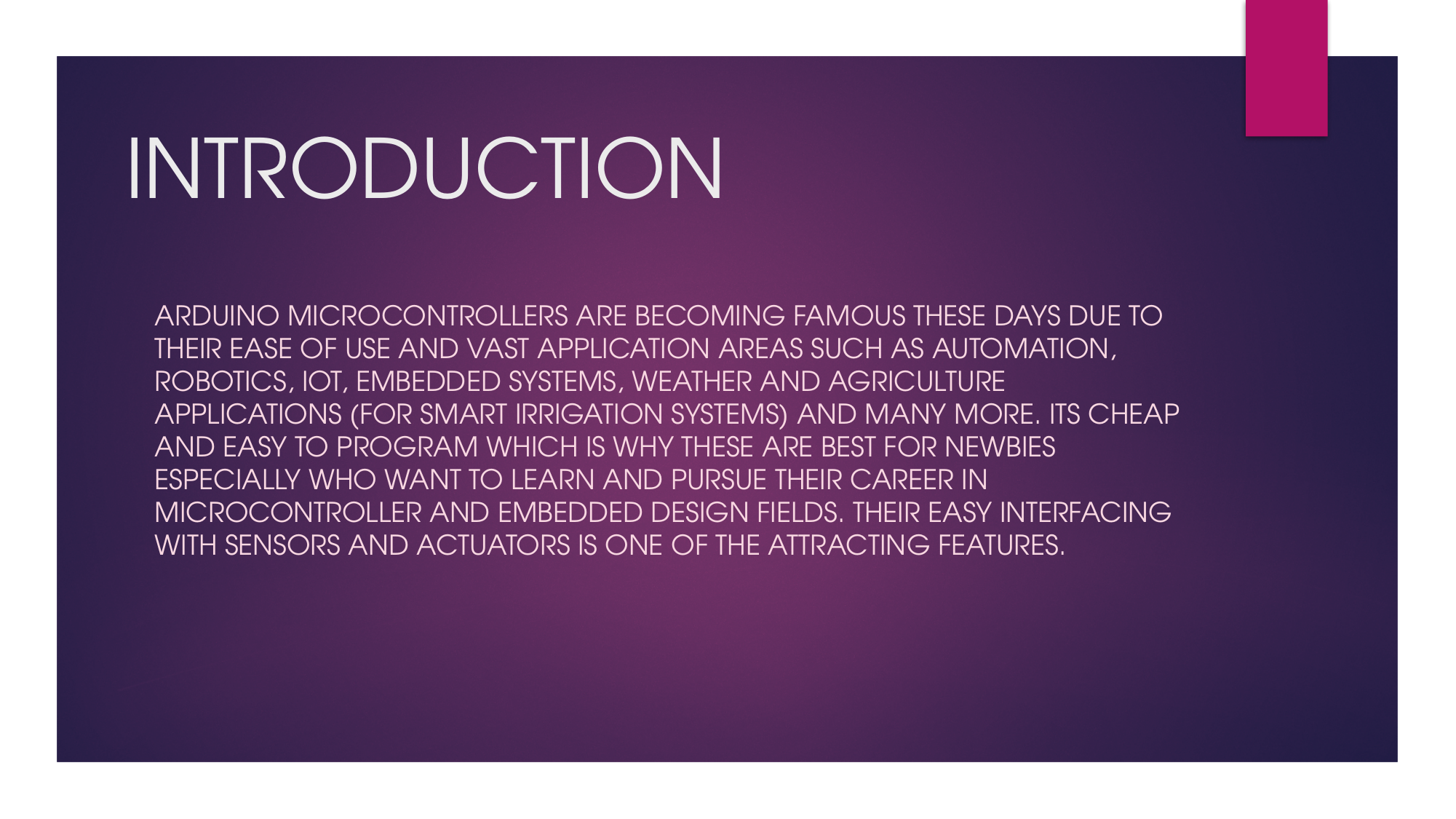

# INTRODUCTION
Arduino Microcontrollers are becoming famous these days due to their ease of use and vast application areas such as Automation, Robotics, Iot, Embedded systems, Weather and Agriculture applications (for smart irrigation systems) and many more. Its cheap and easy to program which is why these are best for newbies especially who want to learn and pursue their career in microcontroller and embedded design fields. Their easy interfacing with sensors and actuators is one of the attracting features.